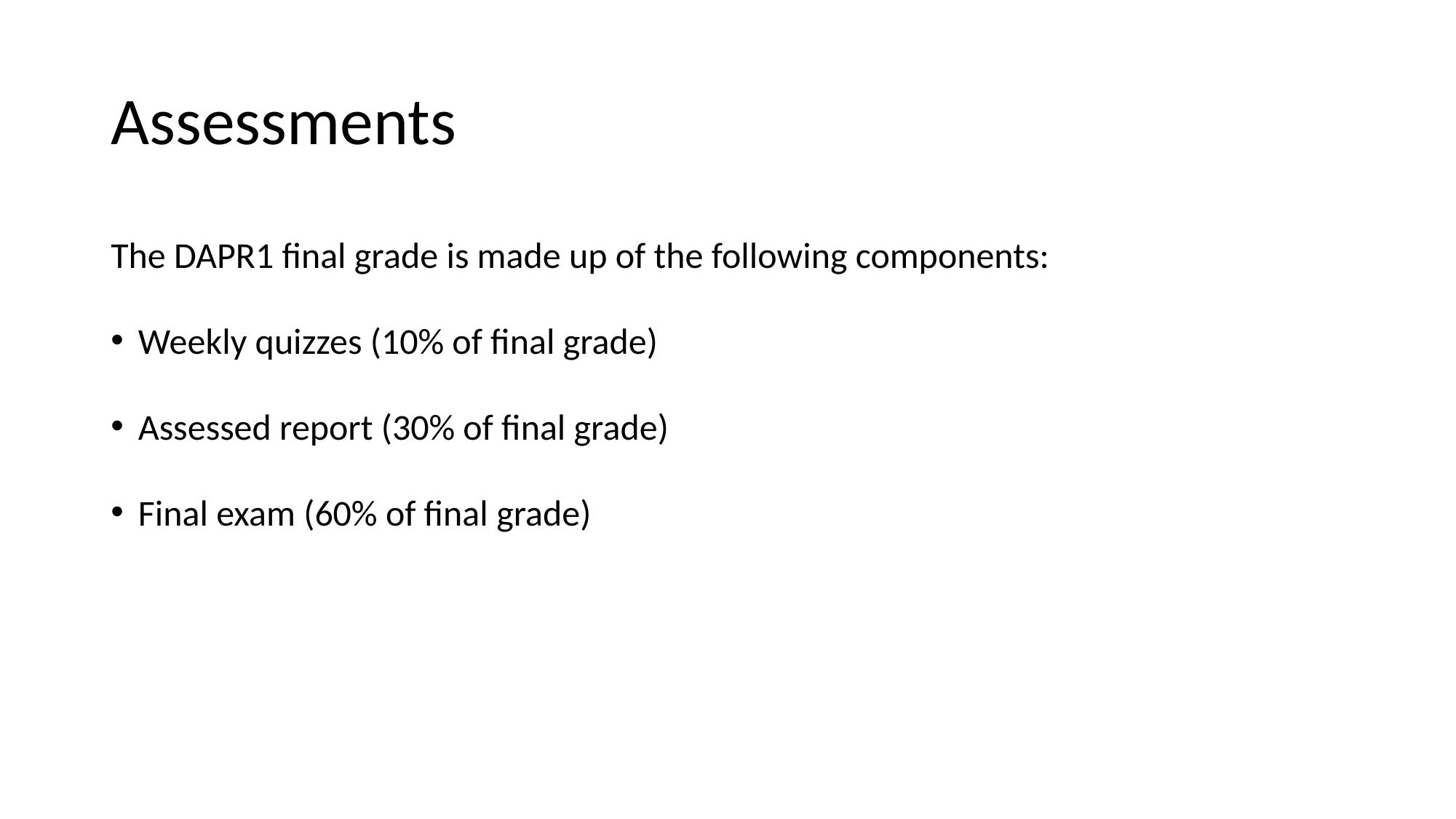

# Assessments
The DAPR1 final grade is made up of the following components:
Weekly quizzes (10% of final grade)
Assessed report (30% of final grade)
Final exam (60% of final grade)